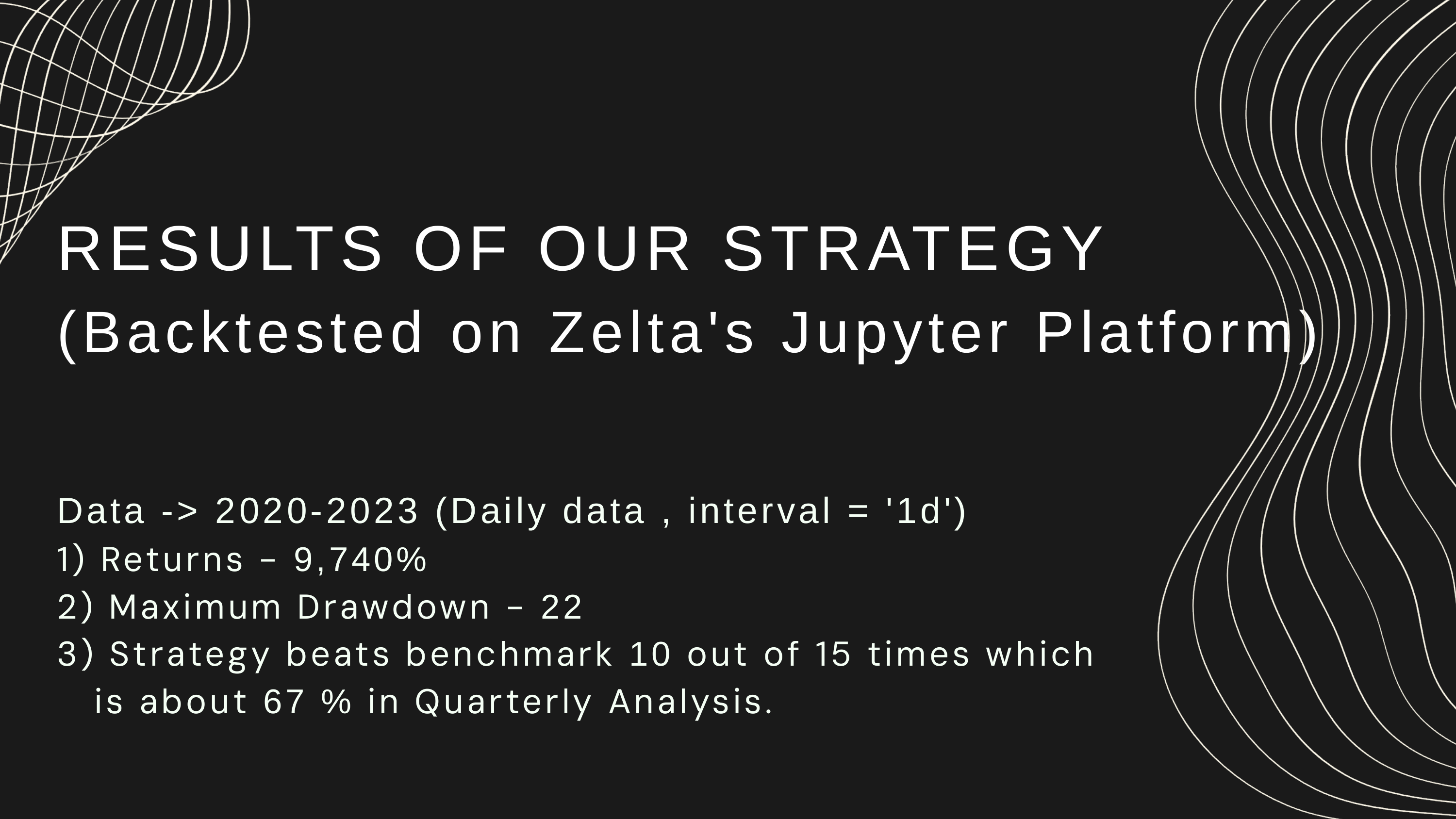

RESULTS OF OUR STRATEGY
(Backtested on Zelta's Jupyter Platform)

Data -> 2020-2023 (Daily data , interval = '1d')
1) Returns - 9,740%
2) Maximum Drawdown - 22
3) Strategy beats benchmark 10 out of 15 times which      is about 67 % in Quarterly Analysis.